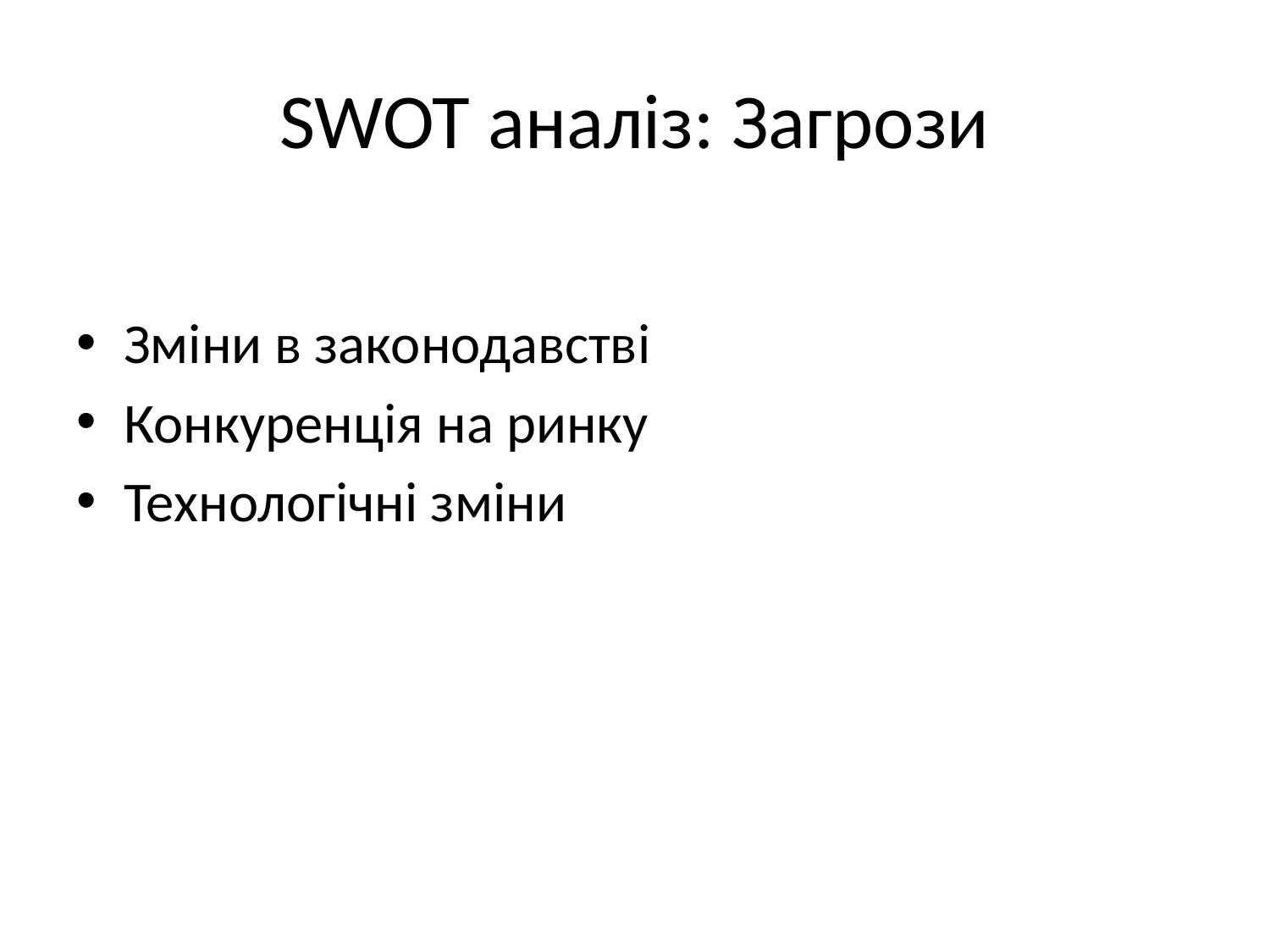

# SWOT аналіз: Загрози

Зміни в законодавстві
Конкуренція на ринку
Технологічні зміни